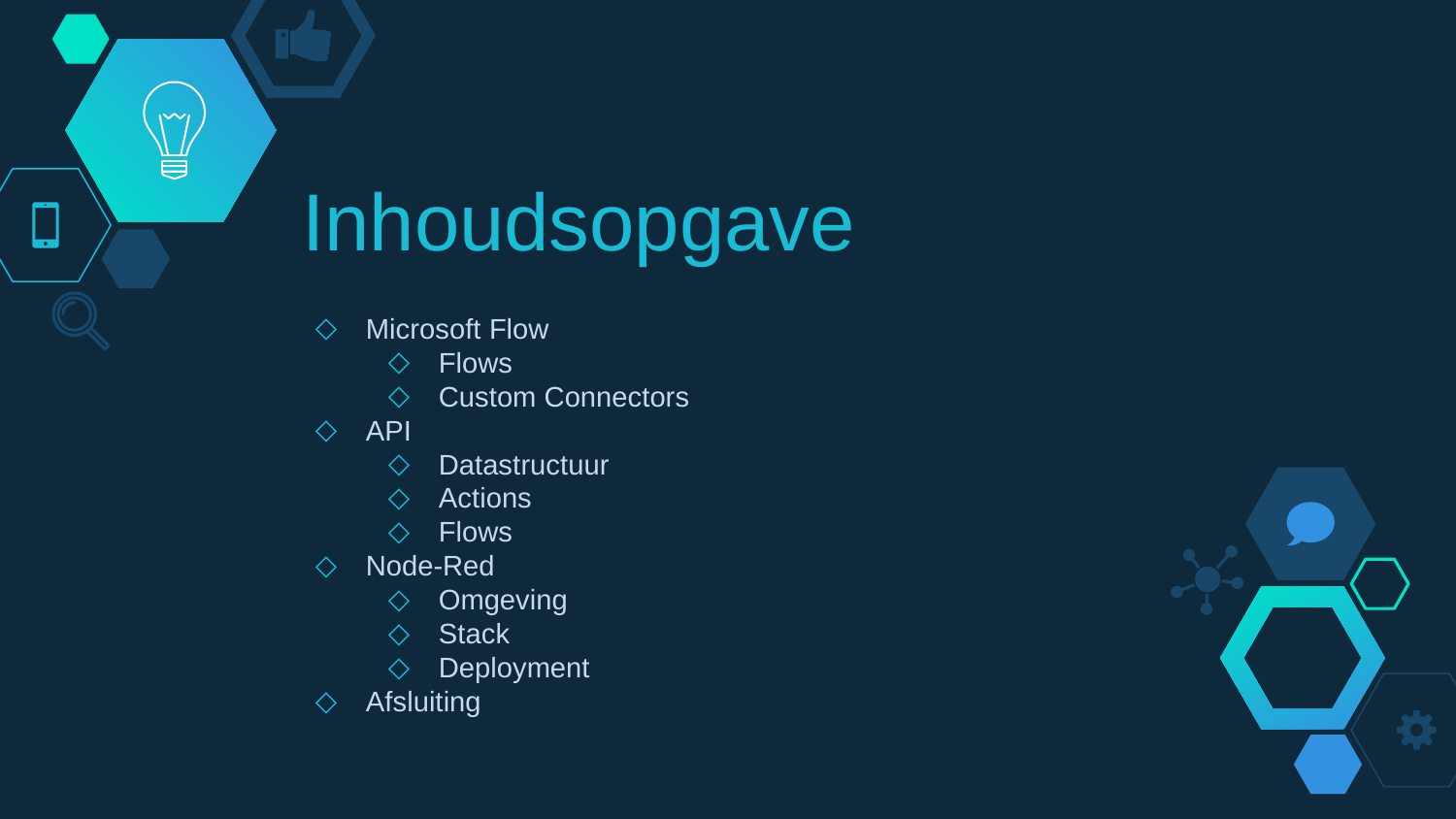

# Inhoudsopgave
Microsoft Flow
Flows
Custom Connectors
API
Datastructuur
Actions
Flows
Node-Red
Omgeving
Stack
Deployment
Afsluiting